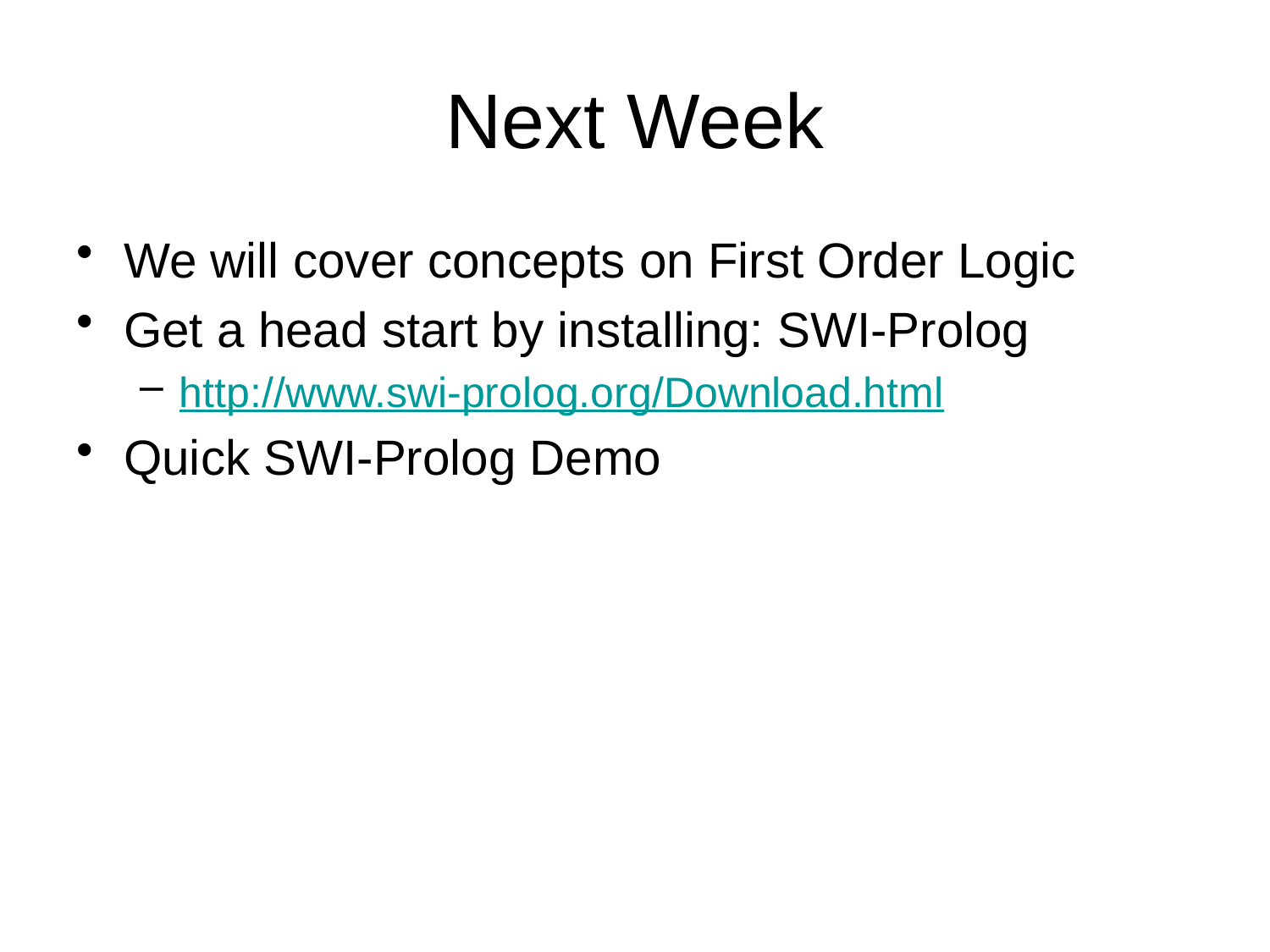

# Next Week
We will cover concepts on First Order Logic
Get a head start by installing: SWI-Prolog
http://www.swi-prolog.org/Download.html
Quick SWI-Prolog Demo